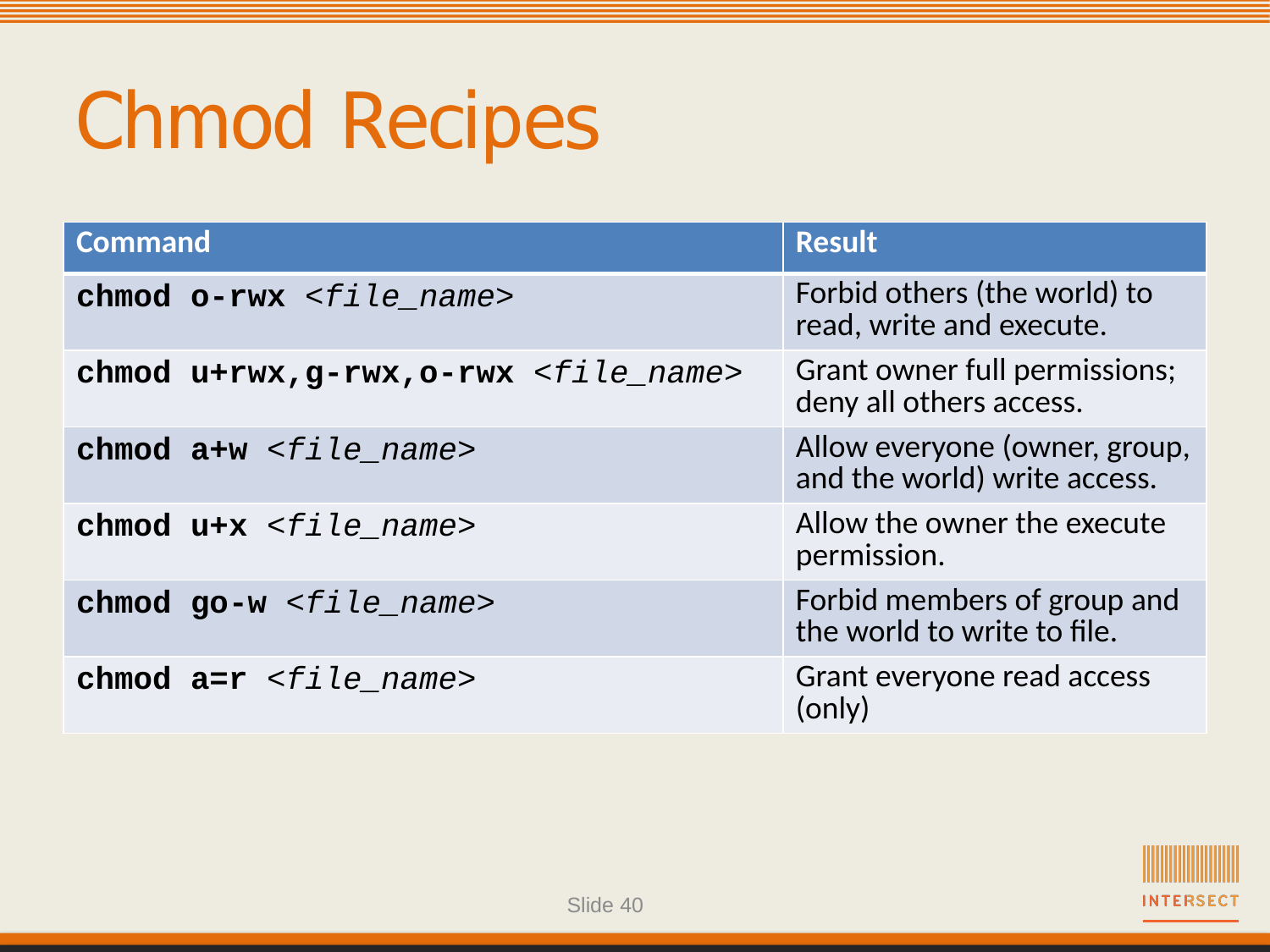

# Chmod Recipes
| Command | Result |
| --- | --- |
| chmod o-rwx <file\_name> | Forbid others (the world) to read, write and execute. |
| chmod u+rwx,g-rwx,o-rwx <file\_name> | Grant owner full permissions; deny all others access. |
| chmod a+w <file\_name> | Allow everyone (owner, group, and the world) write access. |
| chmod u+x <file\_name> | Allow the owner the execute permission. |
| chmod go-w <file\_name> | Forbid members of group and the world to write to file. |
| chmod a=r <file\_name> | Grant everyone read access (only) |
Slide 40